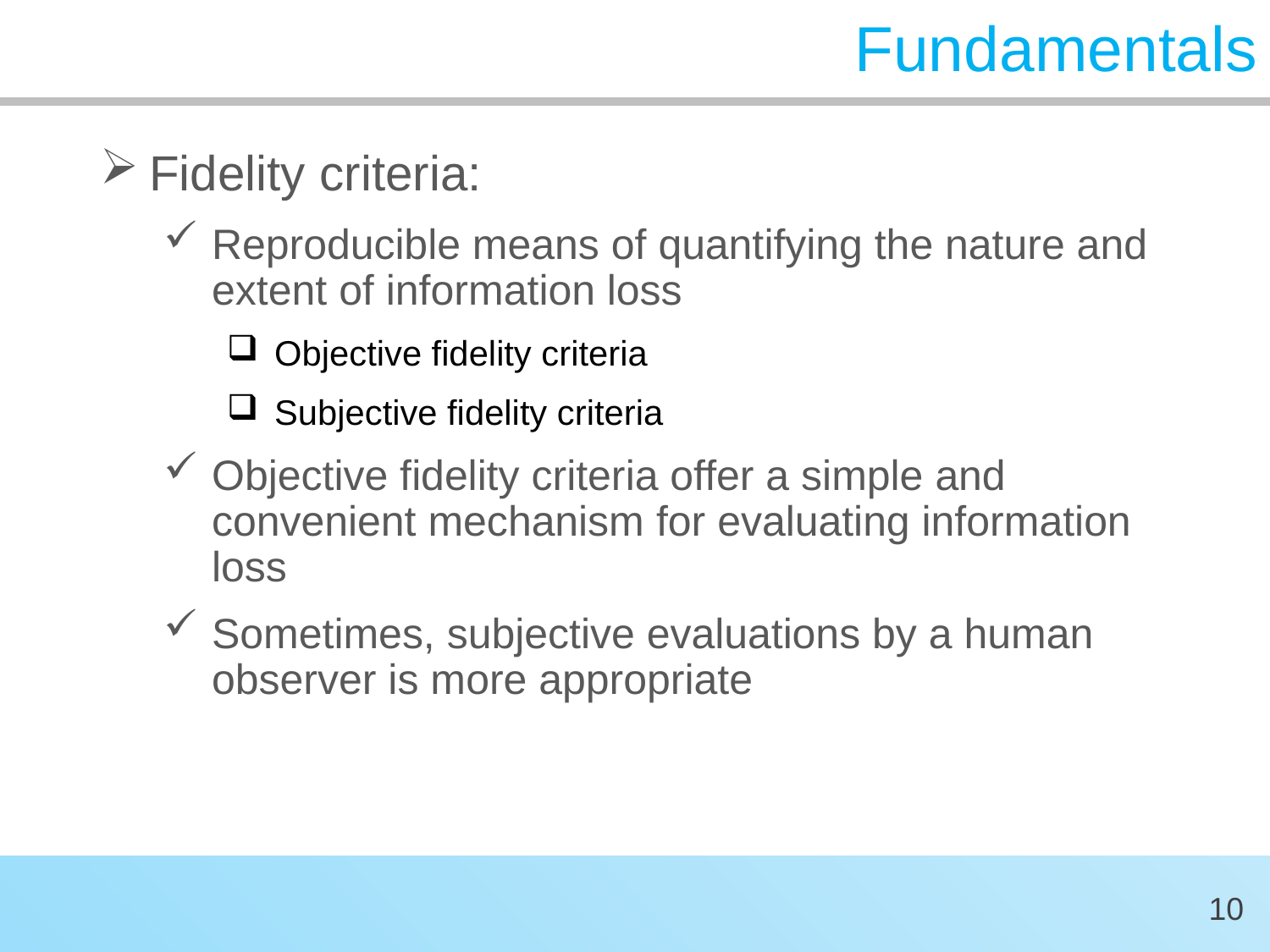

# Fundamentals
Fidelity criteria:
Reproducible means of quantifying the nature and extent of information loss
Objective fidelity criteria
Subjective fidelity criteria
Objective fidelity criteria offer a simple and convenient mechanism for evaluating information loss
Sometimes, subjective evaluations by a human observer is more appropriate
10